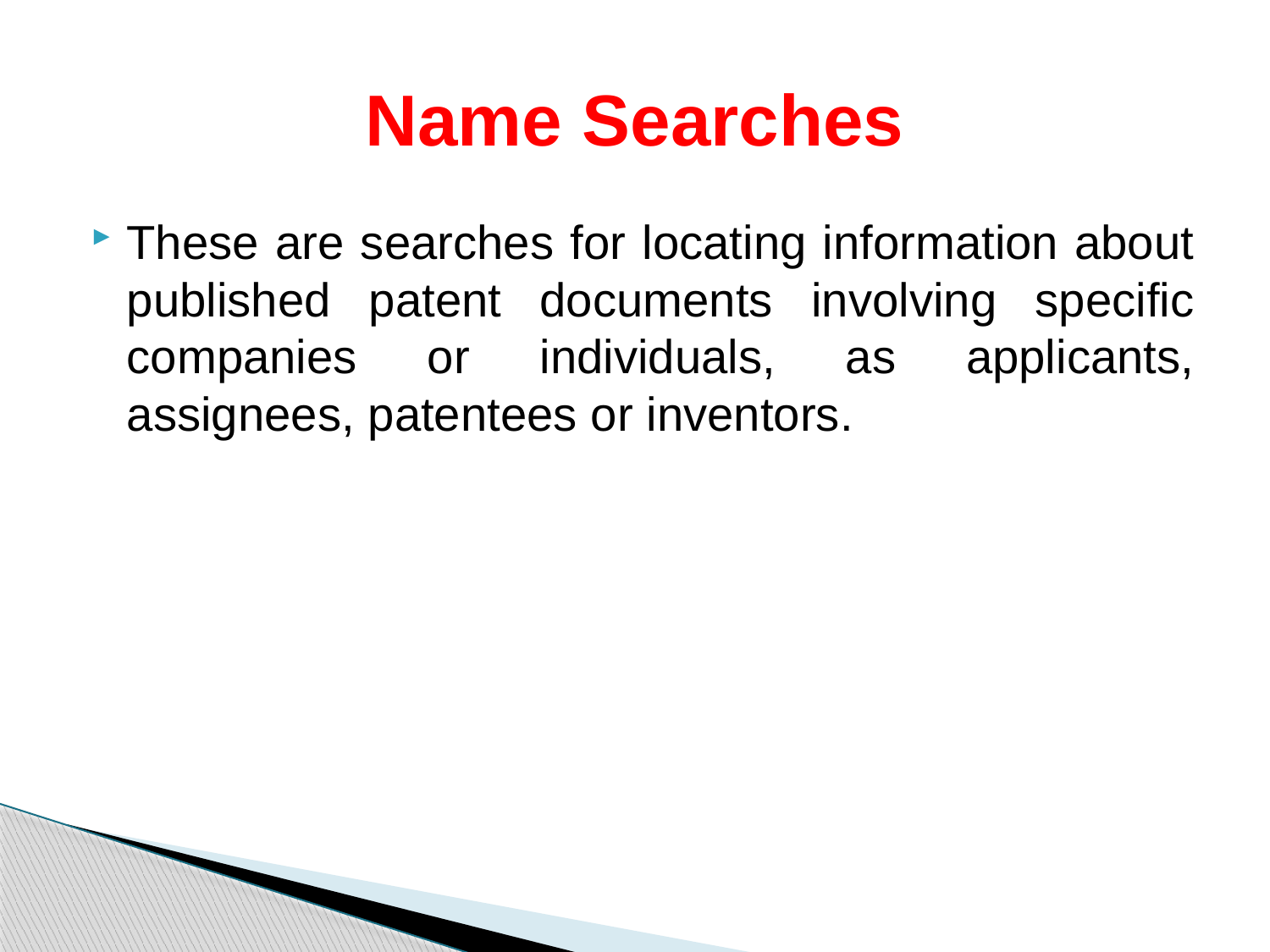

# Name Searches
These are searches for locating information about published patent documents involving specific companies or individuals, as applicants, assignees, patentees or inventors.